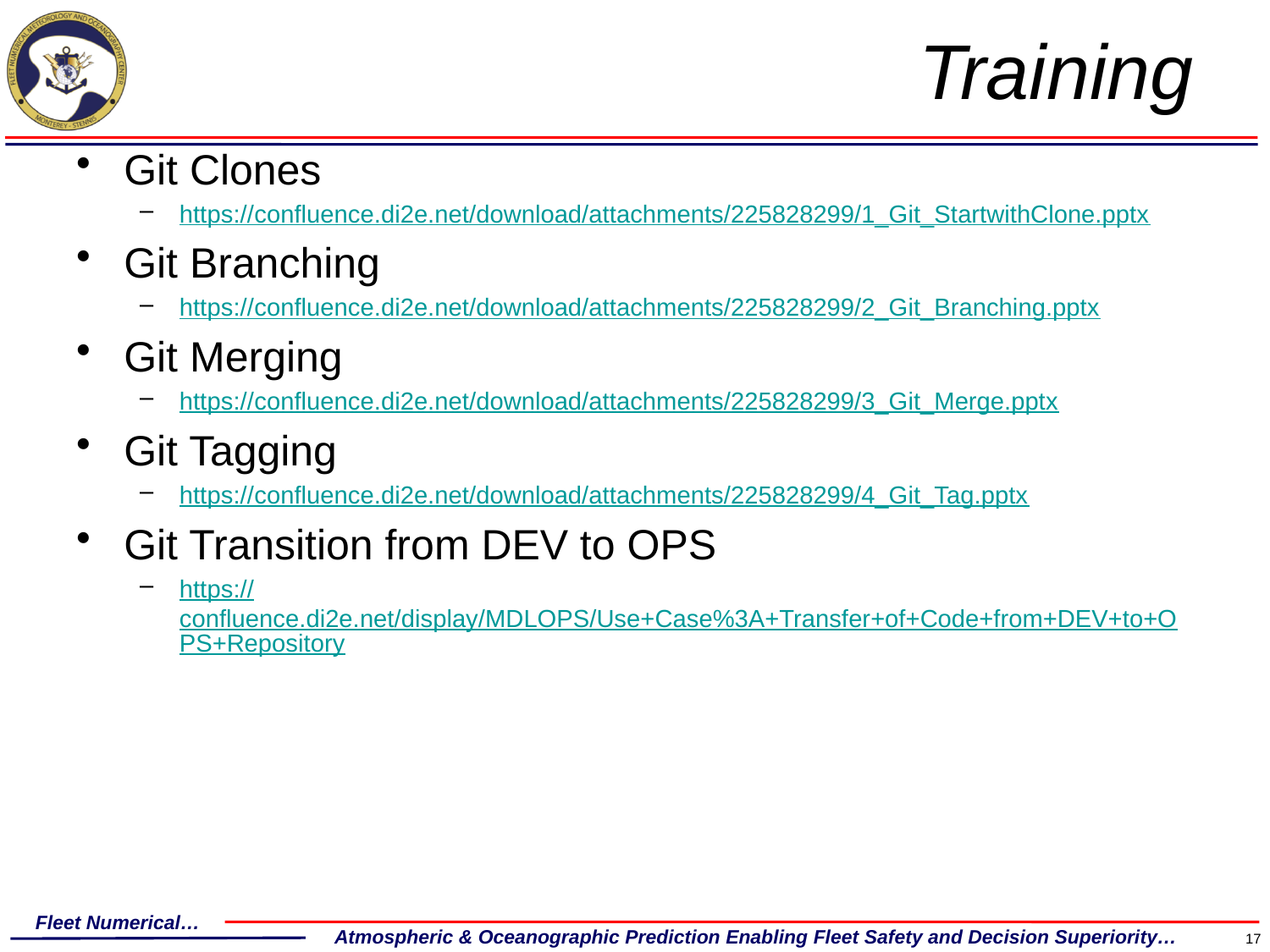

# Training
Git Clones
https://confluence.di2e.net/download/attachments/225828299/1_Git_StartwithClone.pptx
Git Branching
https://confluence.di2e.net/download/attachments/225828299/2_Git_Branching.pptx
Git Merging
https://confluence.di2e.net/download/attachments/225828299/3_Git_Merge.pptx
Git Tagging
https://confluence.di2e.net/download/attachments/225828299/4_Git_Tag.pptx
Git Transition from DEV to OPS
https://confluence.di2e.net/display/MDLOPS/Use+Case%3A+Transfer+of+Code+from+DEV+to+OPS+Repository
17